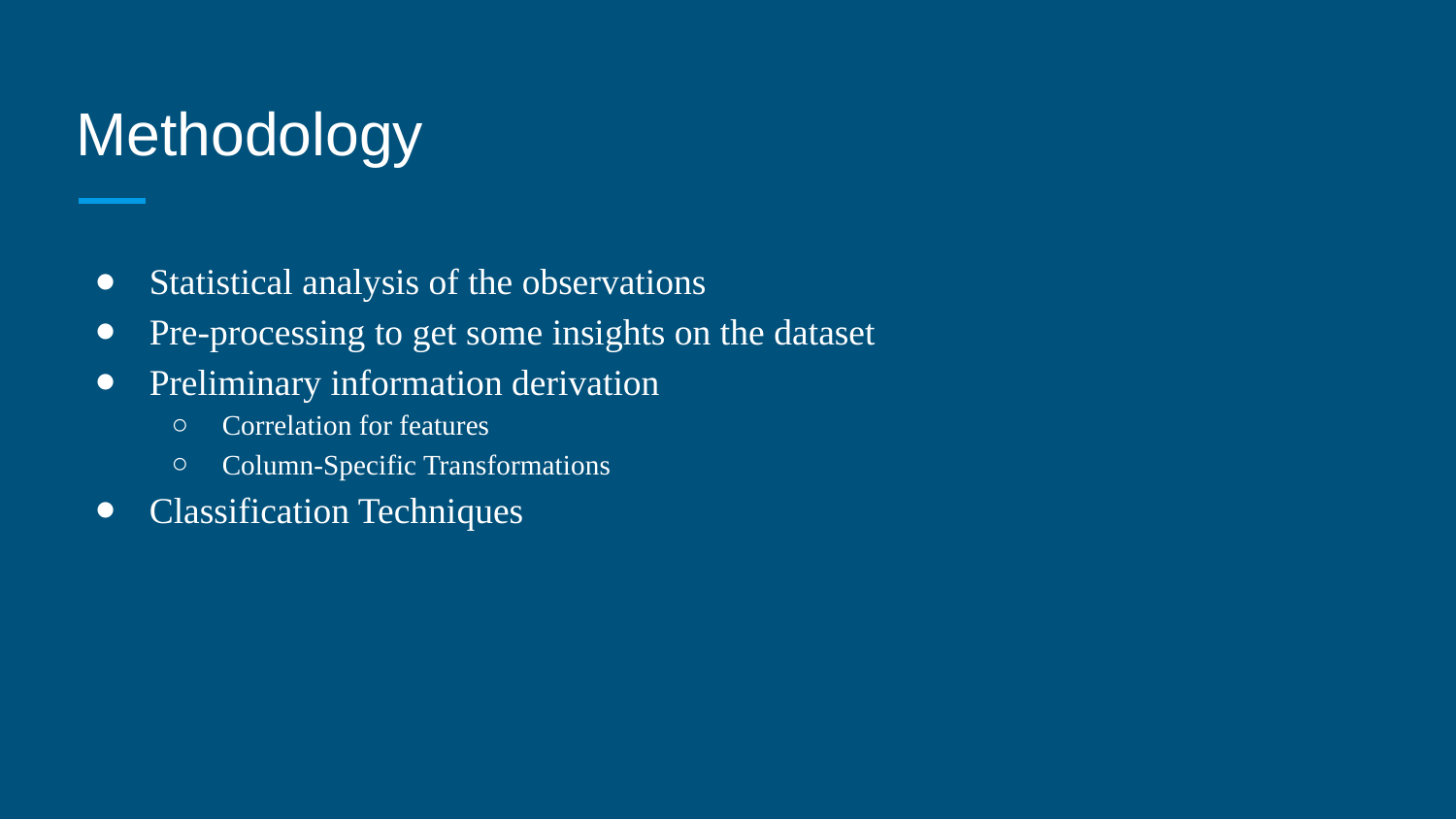

# Methodology
Statistical analysis of the observations
Pre-processing to get some insights on the dataset
Preliminary information derivation
Correlation for features
Column-Specific Transformations
Classification Techniques